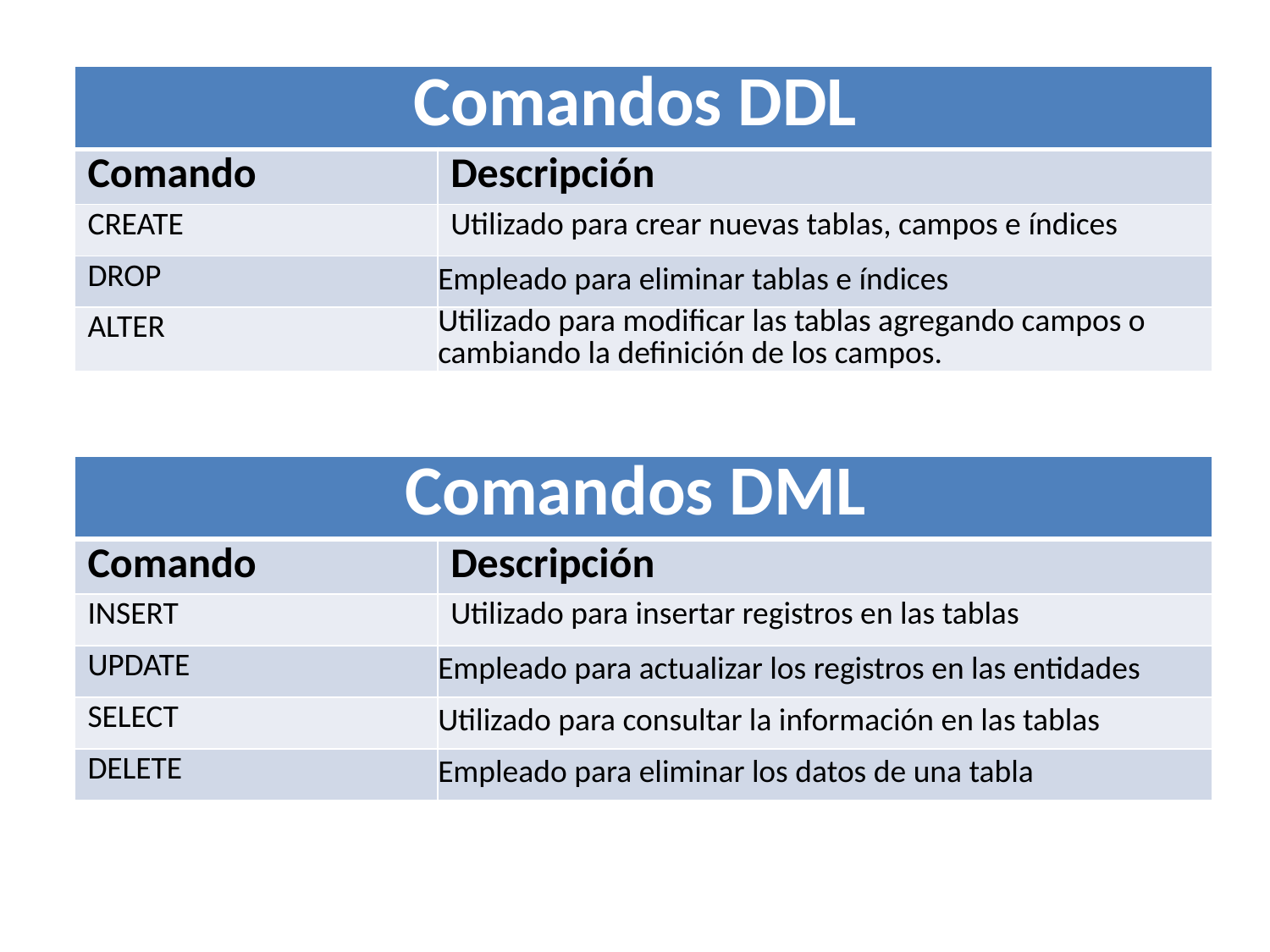

| Comandos DDL |  |
| --- | --- |
| Comando | Descripción |
| CREATE | Utilizado para crear nuevas tablas, campos e índices |
| DROP | Empleado para eliminar tablas e índices |
| ALTER | Utilizado para modificar las tablas agregando campos o cambiando la definición de los campos. |
| Comandos DML |  |
| --- | --- |
| Comando | Descripción |
| INSERT | Utilizado para insertar registros en las tablas |
| UPDATE | Empleado para actualizar los registros en las entidades |
| SELECT | Utilizado para consultar la información en las tablas |
| DELETE | Empleado para eliminar los datos de una tabla |